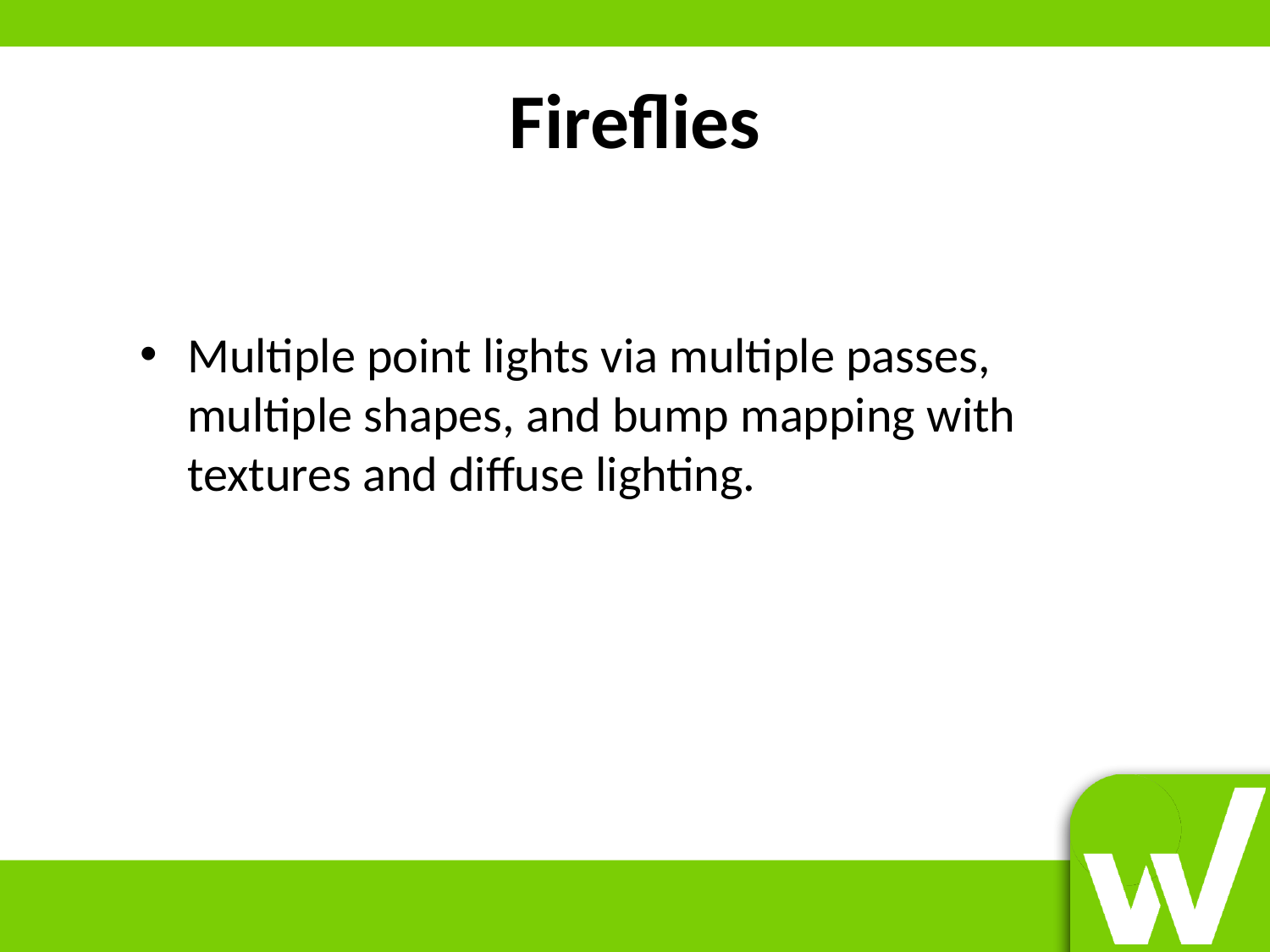

# Fireflies
Multiple point lights via multiple passes, multiple shapes, and bump mapping with textures and diffuse lighting.